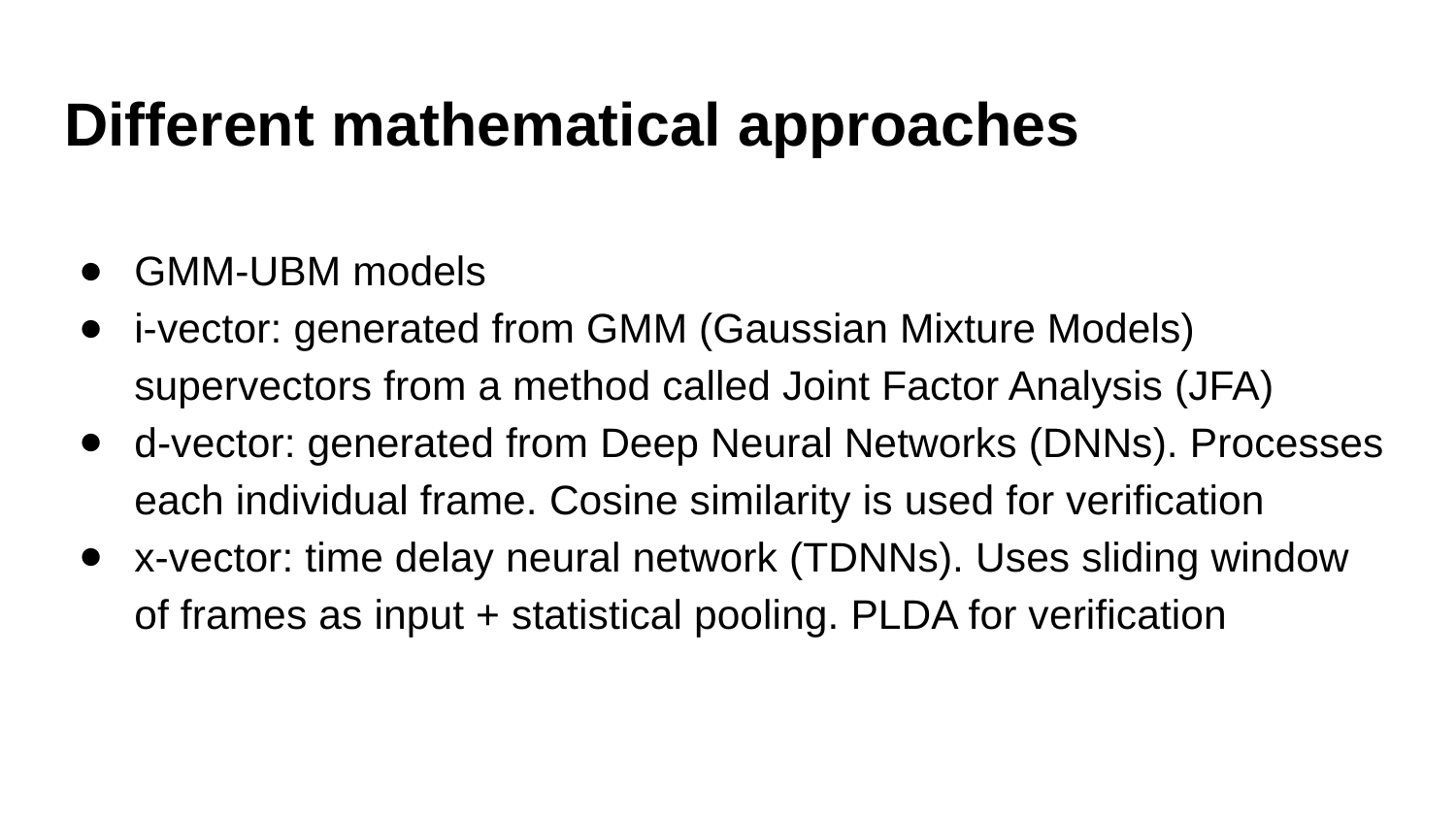

# Different mathematical approaches
GMM-UBM models
i-vector: generated from GMM (Gaussian Mixture Models) supervectors from a method called Joint Factor Analysis (JFA)
d-vector: generated from Deep Neural Networks (DNNs). Processes each individual frame. Cosine similarity is used for verification
x-vector: time delay neural network (TDNNs). Uses sliding window of frames as input + statistical pooling. PLDA for verification